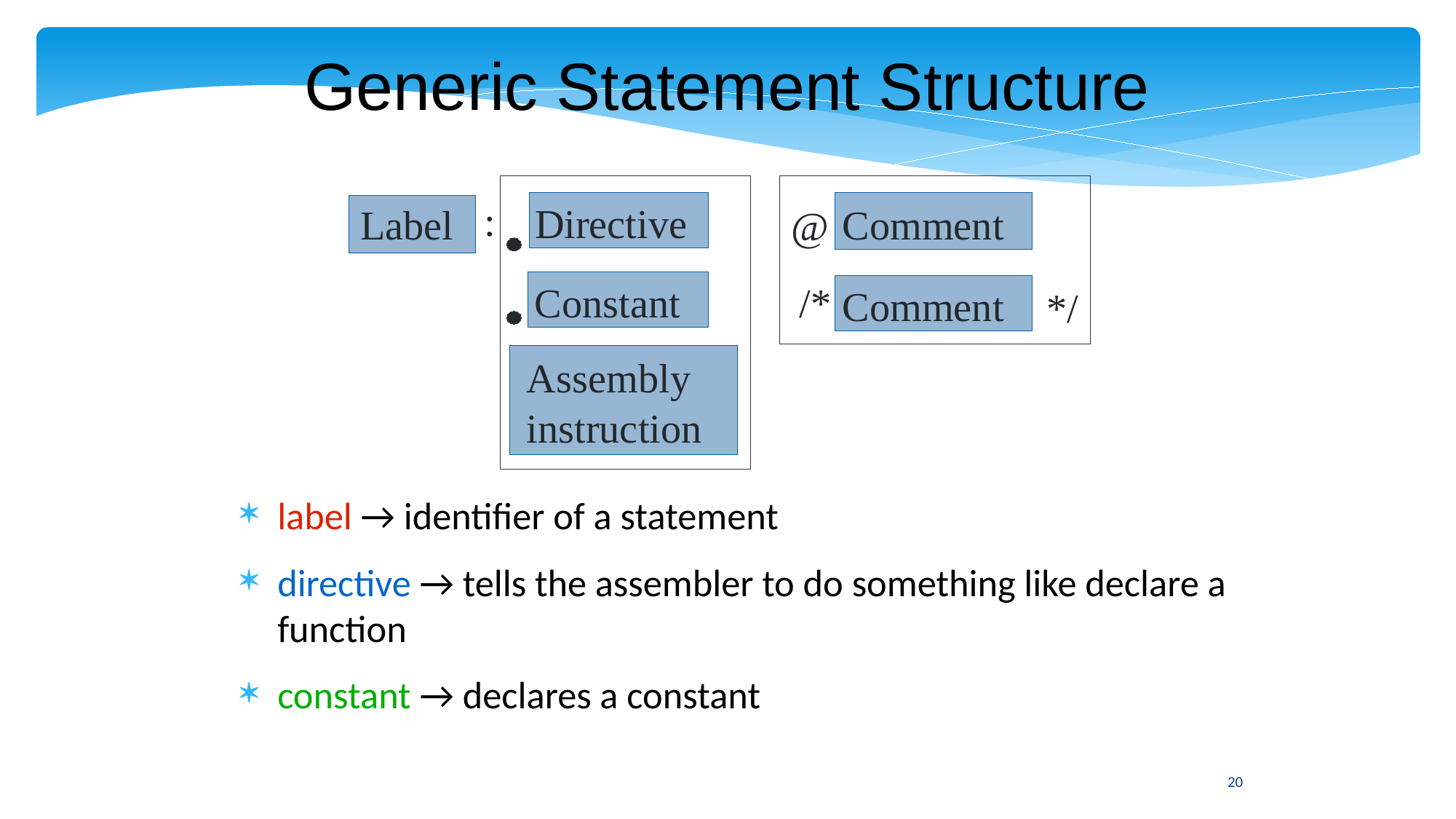

Generic Statement Structure

:
Directive
Label
Comment
@

Constant
/*
Comment
*/

Assembly
instruction
label → identifier of a statement
directive → tells the assembler to do something like declare a function
constant → declares a constant
20